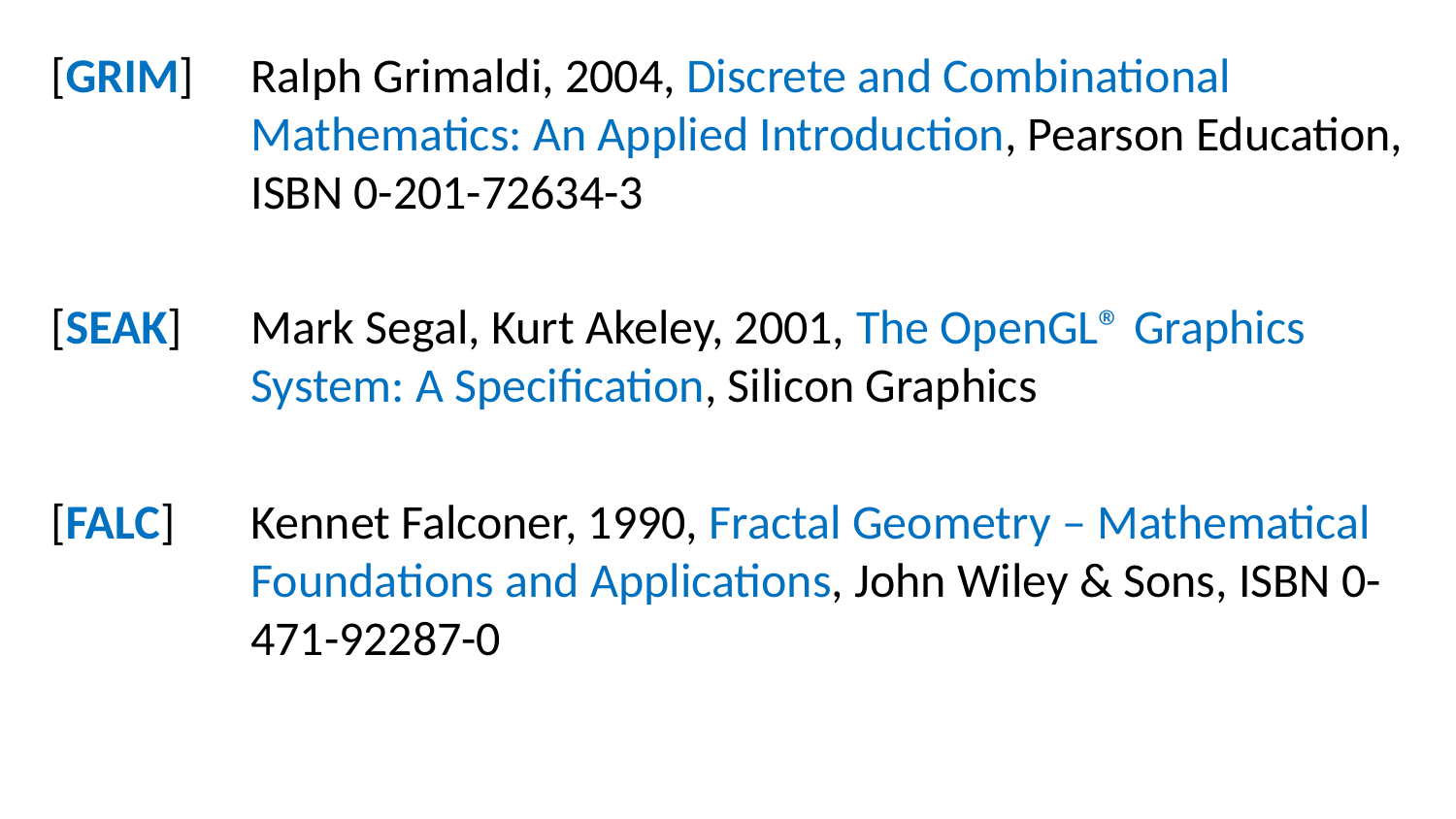

[GRIM]	Ralph Grimaldi, 2004, Discrete and Combinational Mathematics: An Applied Introduction, Pearson Education, ISBN 0-201-72634-3

[SEAK]	Mark Segal, Kurt Akeley, 2001, The OpenGL® Graphics System: A Specification, Silicon Graphics

[FALC]	Kennet Falconer, 1990, Fractal Geometry – Mathematical Foundations and Applications, John Wiley & Sons, ISBN 0-471-92287-0